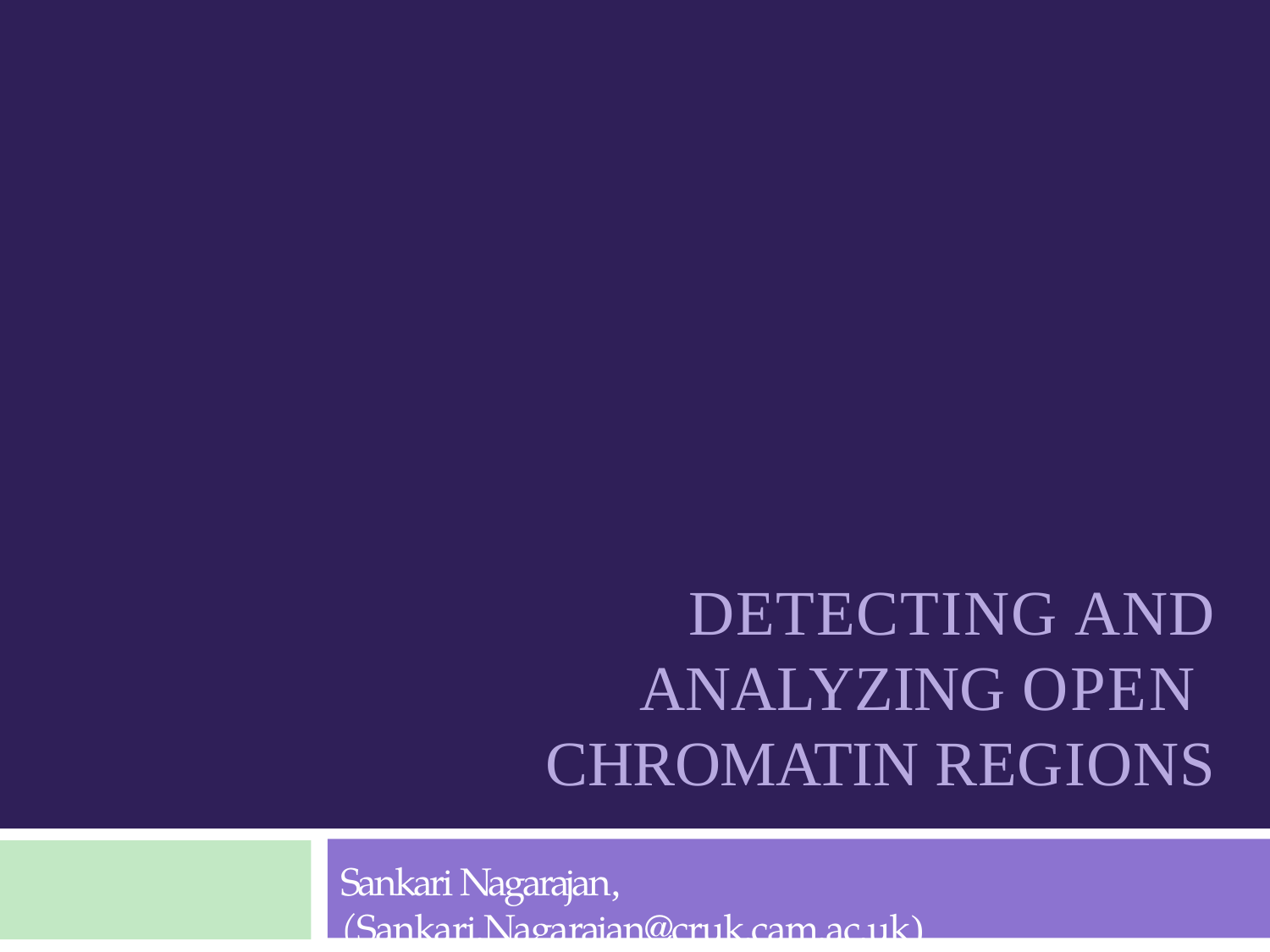

DETECTING AND  ANALYZING OPEN  CHROMATIN REGIONS
Sankari Nagarajan, (Sankari.Nagarajan@cruk.cam.ac.uk)